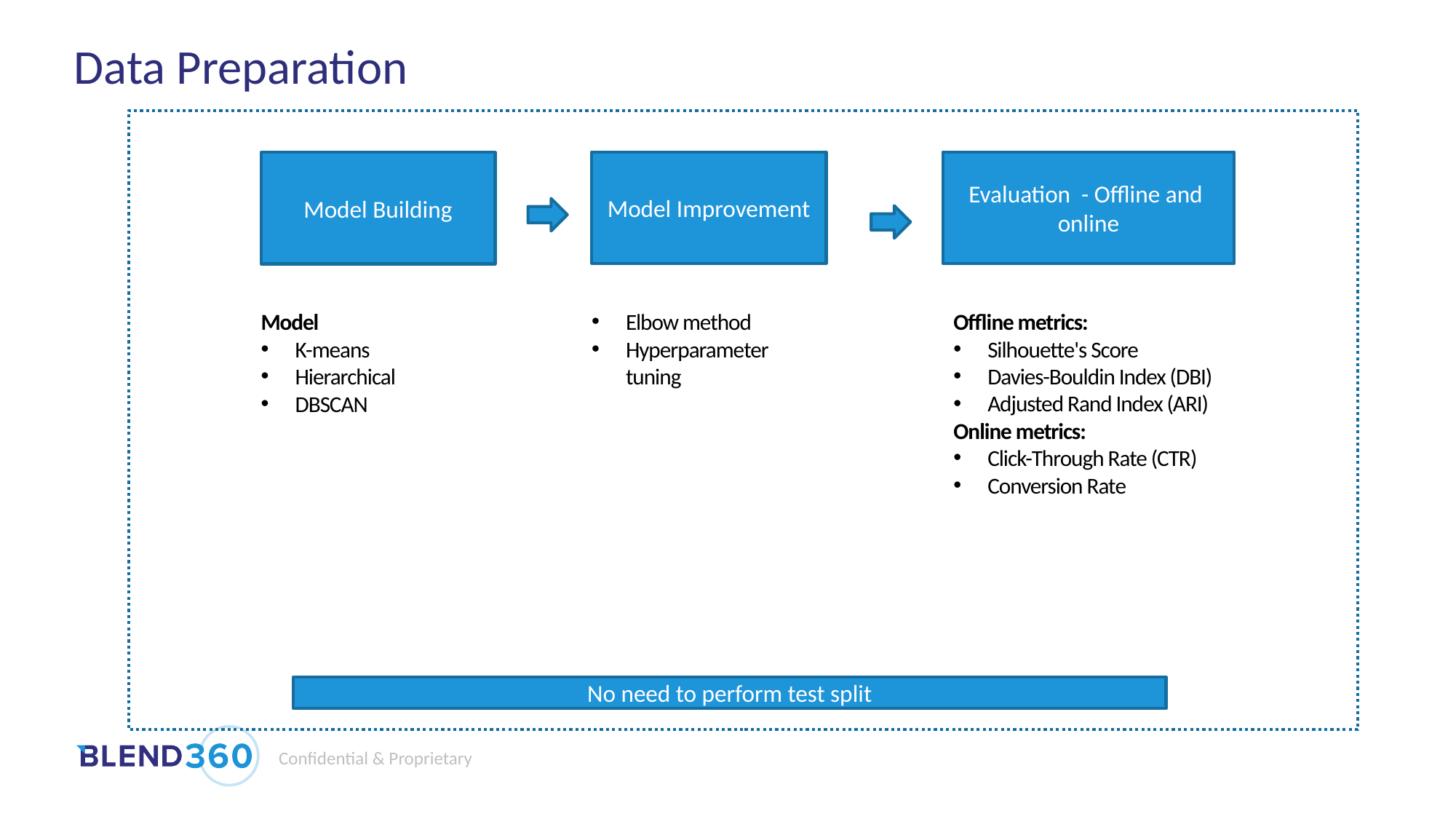

# Data Preparation

Model Improvement
Evaluation  - Offline and
online
Model Building

Model
K-means
Hierarchical
DBSCAN
Elbow method
Hyperparameter tuning

Offline metrics:
Silhouette's Score
Davies-Bouldin Index (DBI)
Adjusted Rand Index (ARI)
Online metrics:
Click-Through Rate (CTR)
Conversion Rate

No need to perform test split